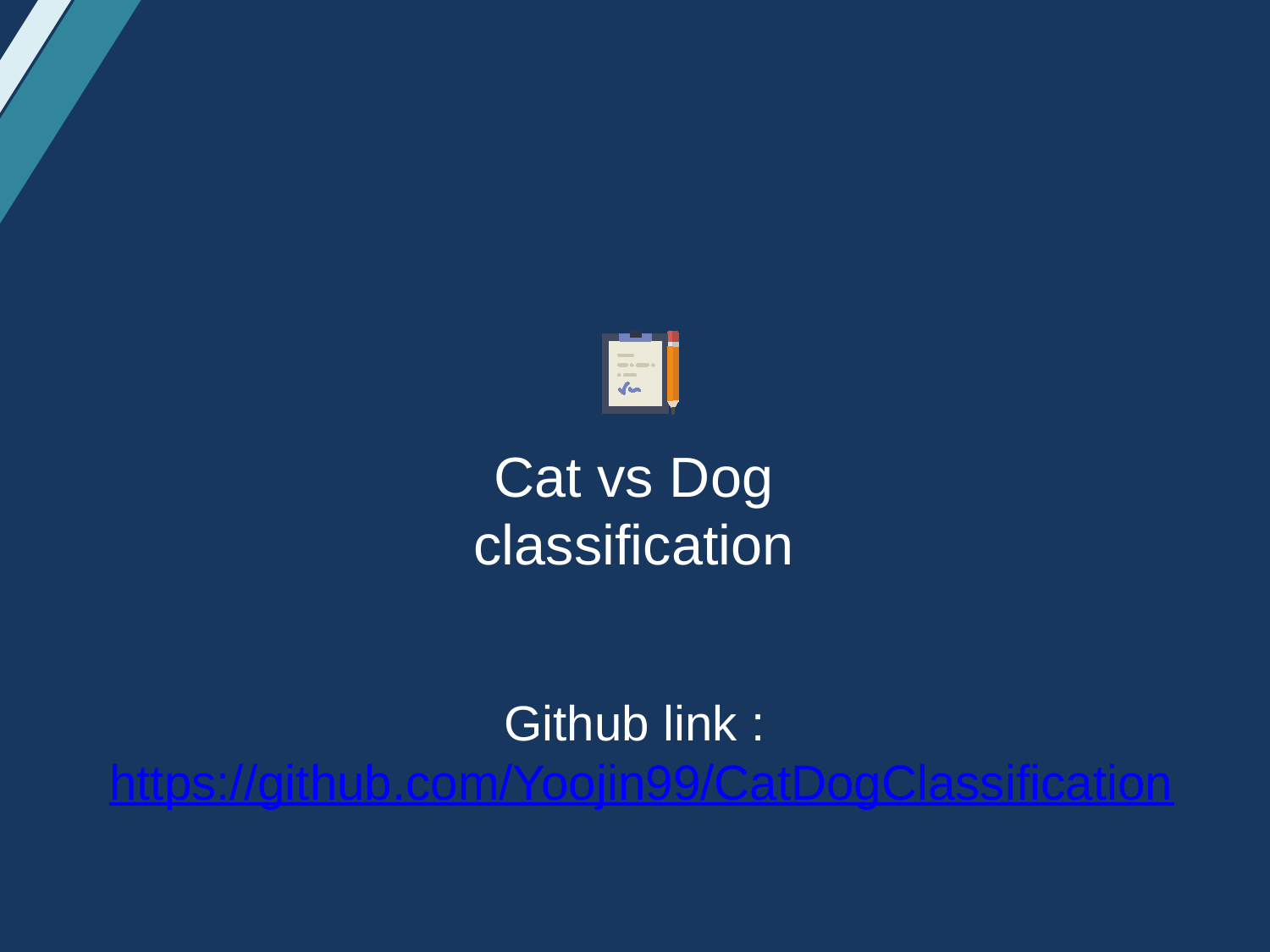

Cat vs Dog classification
Github link :
https://github.com/Yoojin99/CatDogClassification